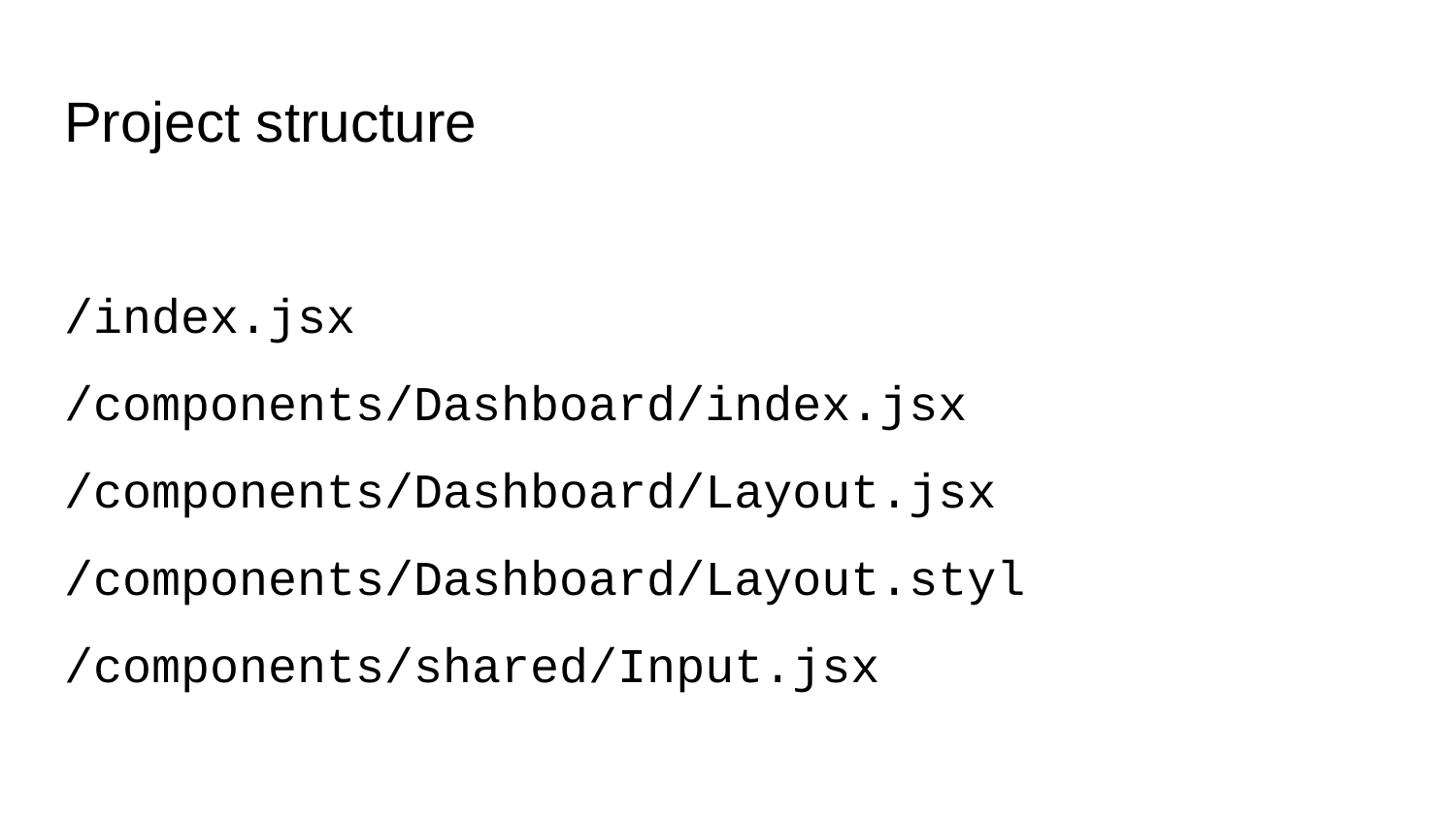

# Project structure
/index.jsx
/components/Dashboard/index.jsx
/components/Dashboard/Layout.jsx
/components/Dashboard/Layout.styl
/components/shared/Input.jsx